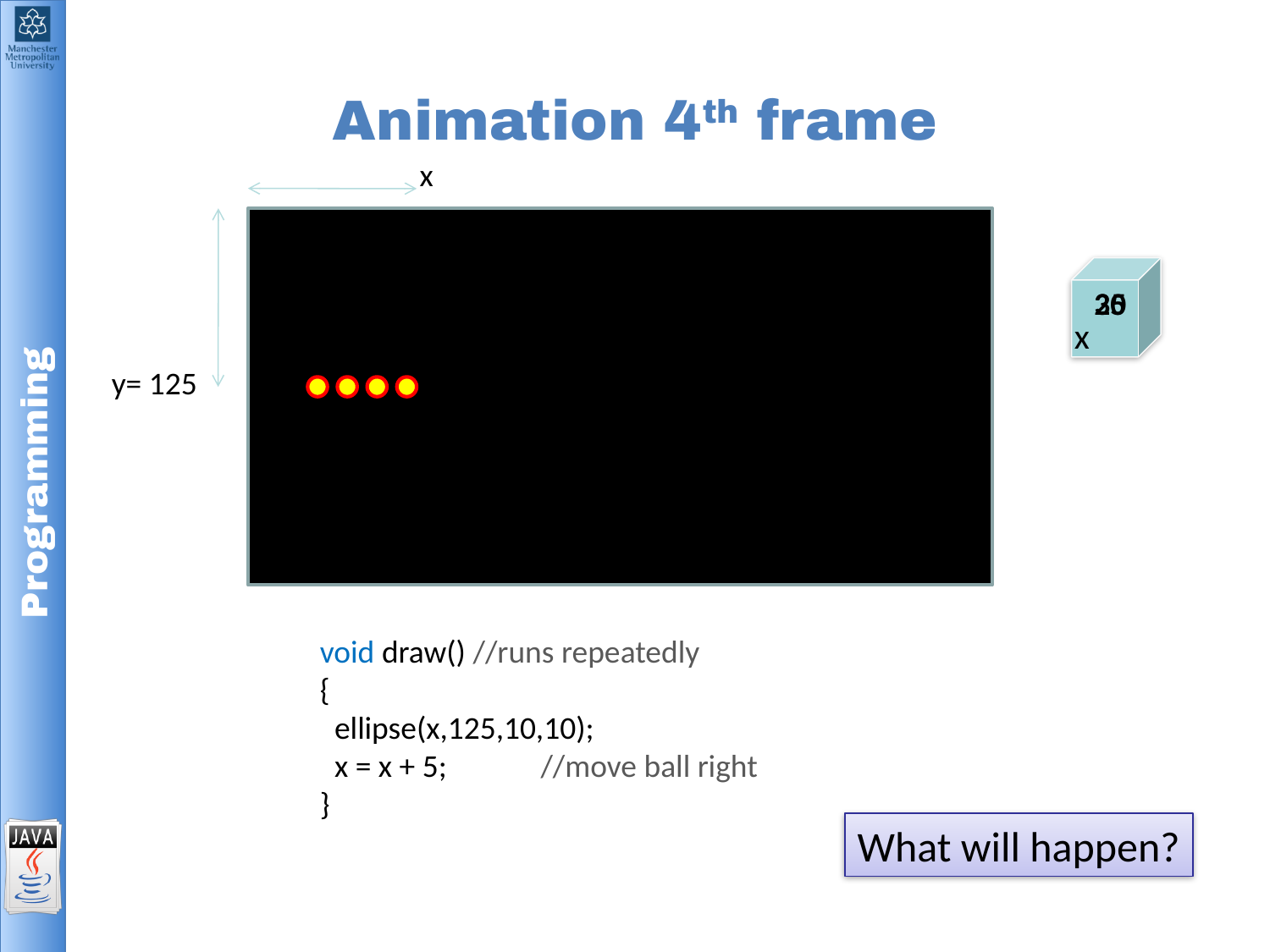

# Animation 4th frame
x

y= 125

25
30
x

void draw() //runs repeatedly
{
  ellipse(x,125,10,10);
  x = x + 5;             //move ball right
}
What will happen?